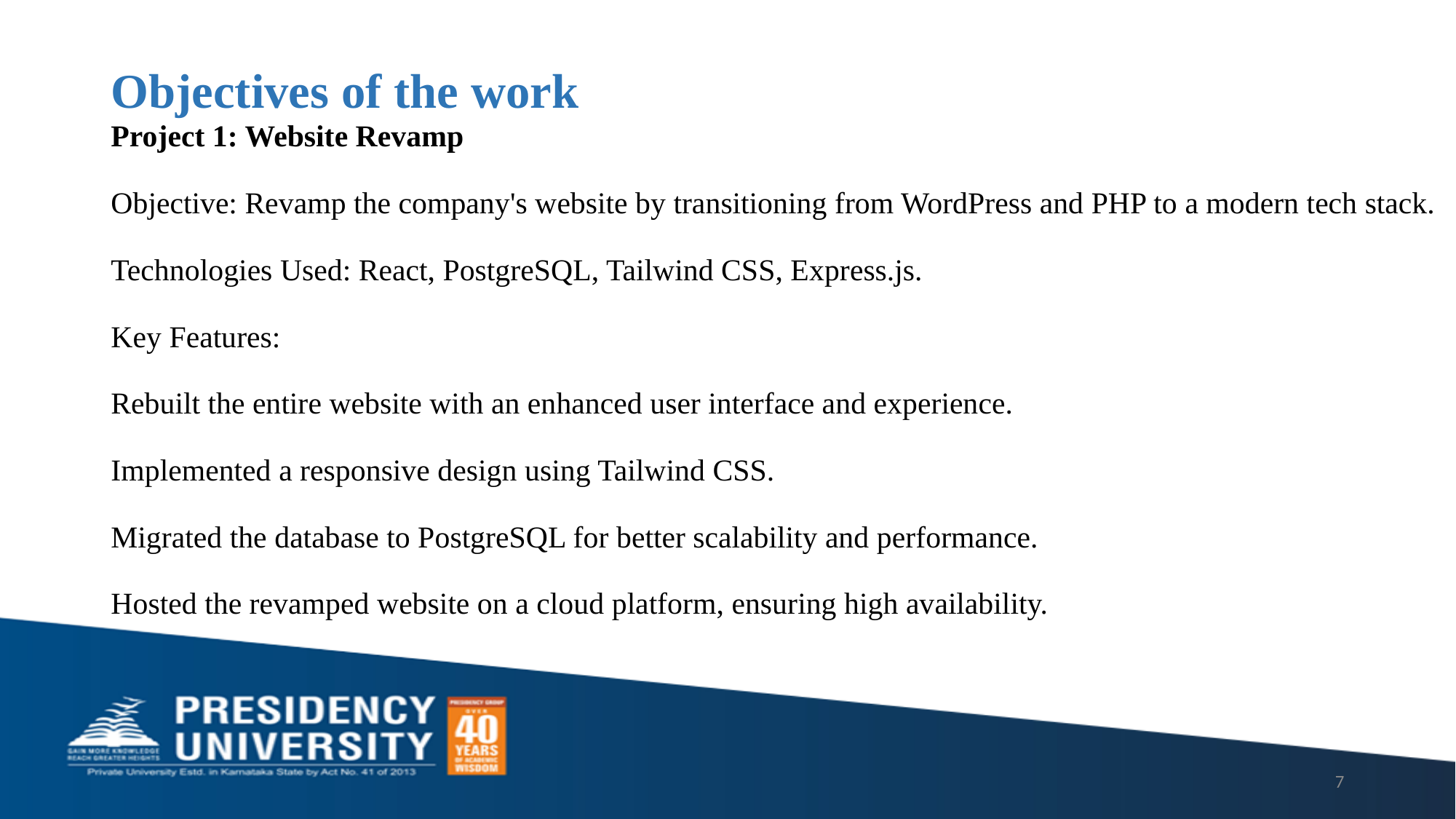

# Objectives of the work
Project 1: Website Revamp
Objective: Revamp the company's website by transitioning from WordPress and PHP to a modern tech stack.
Technologies Used: React, PostgreSQL, Tailwind CSS, Express.js.
Key Features:
Rebuilt the entire website with an enhanced user interface and experience.
Implemented a responsive design using Tailwind CSS.
Migrated the database to PostgreSQL for better scalability and performance.
Hosted the revamped website on a cloud platform, ensuring high availability.
7